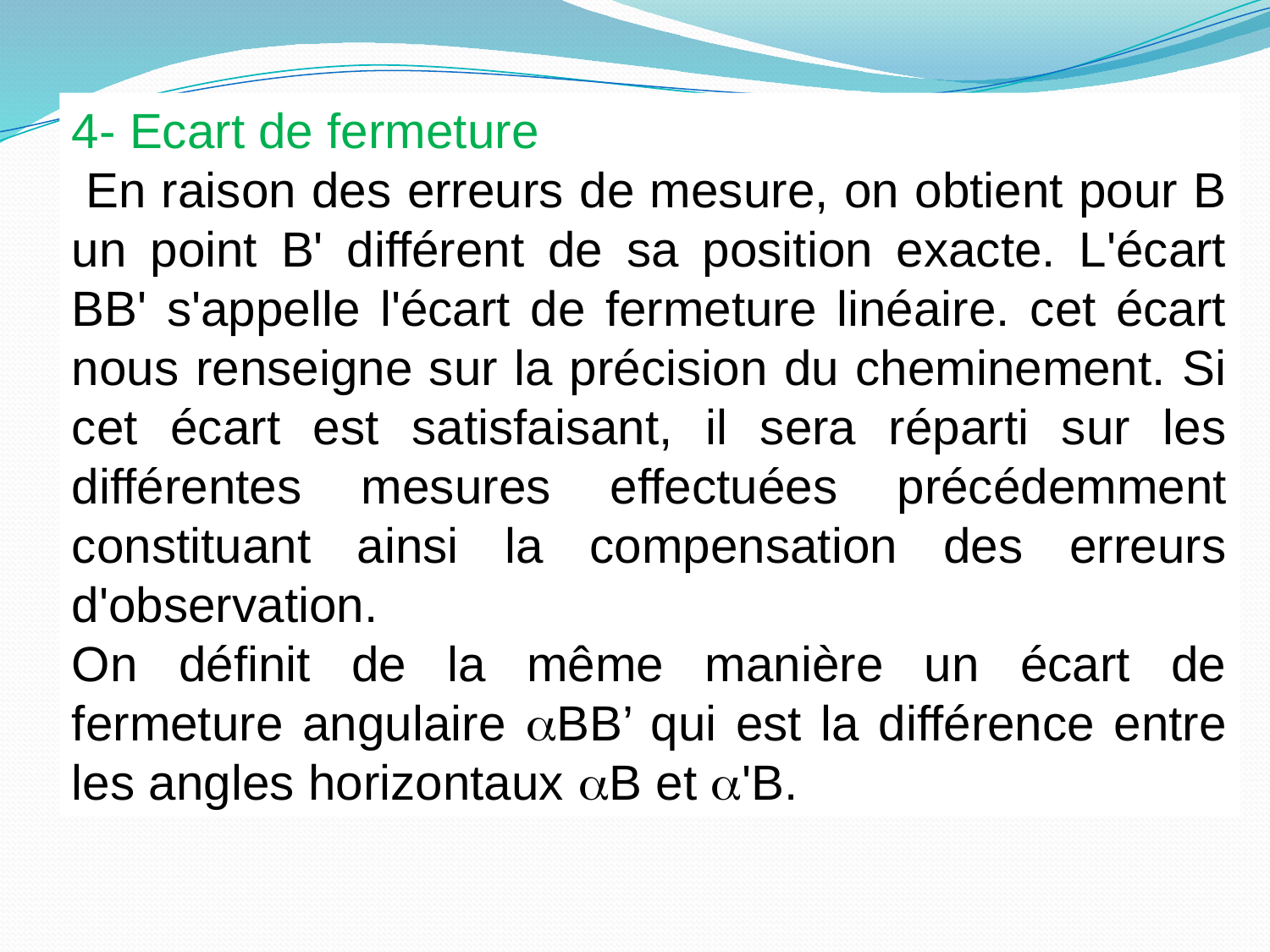

4- Ecart de fermeture
 En raison des erreurs de mesure, on obtient pour B un point B' différent de sa position exacte. L'écart BB' s'appelle l'écart de fermeture linéaire. cet écart nous renseigne sur la précision du cheminement. Si cet écart est satisfaisant, il sera réparti sur les différentes mesures effectuées précédemment constituant ainsi la compensation des erreurs d'observation.
On définit de la même manière un écart de fermeture angulaire αBB’ qui est la différence entre les angles horizontaux αB et α'B.